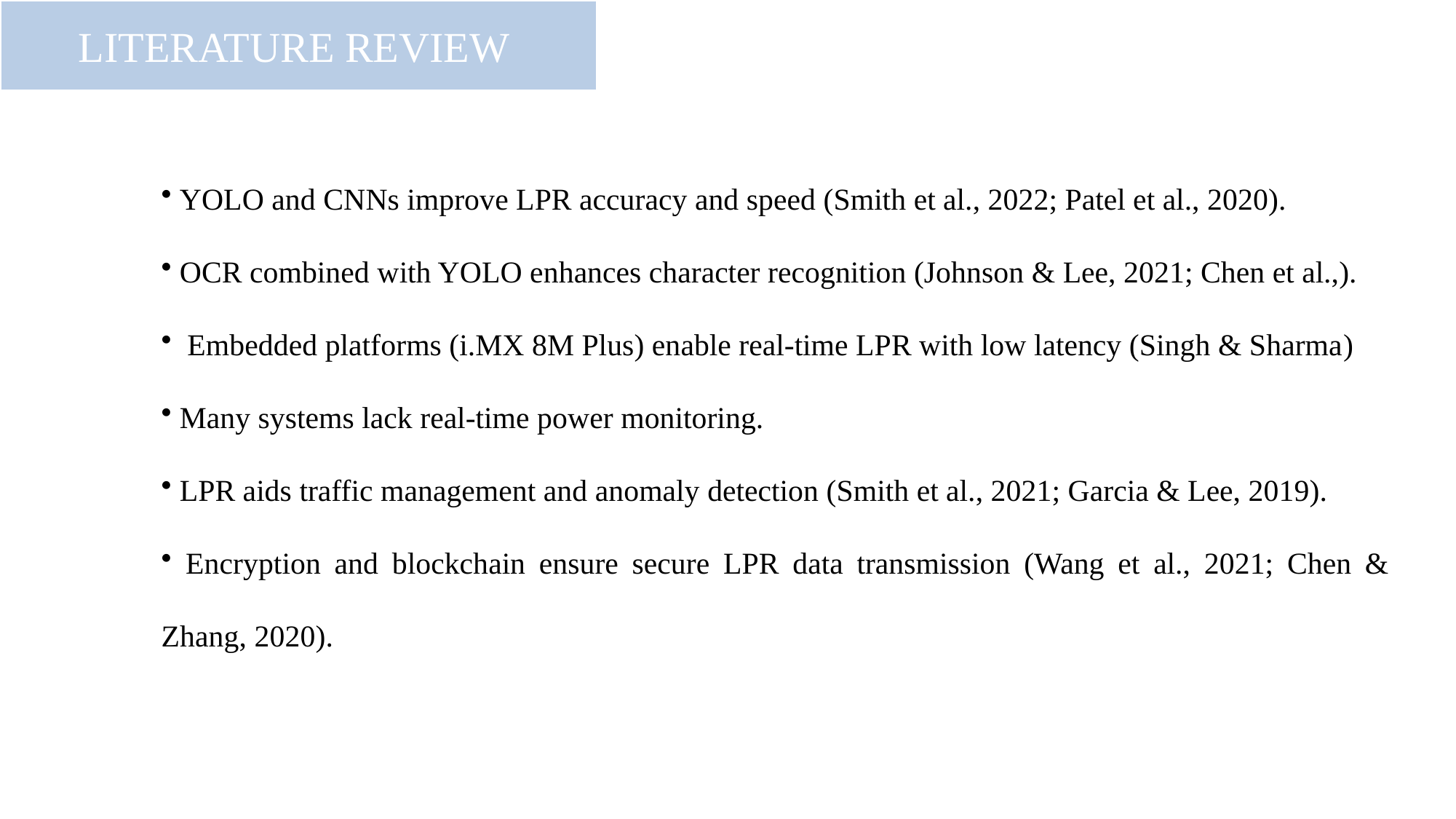

LITERATURE REVIEW

 YOLO and CNNs improve LPR accuracy and speed (Smith et al., 2022; Patel et al., 2020).
 OCR combined with YOLO enhances character recognition (Johnson & Lee, 2021; Chen et al.,).
  Embedded platforms (i.MX 8M Plus) enable real-time LPR with low latency (Singh & Sharma)
 Many systems lack real-time power monitoring.
 LPR aids traffic management and anomaly detection (Smith et al., 2021; Garcia & Lee, 2019).
 Encryption and blockchain ensure secure LPR data transmission (Wang et al., 2021; Chen & Zhang, 2020).